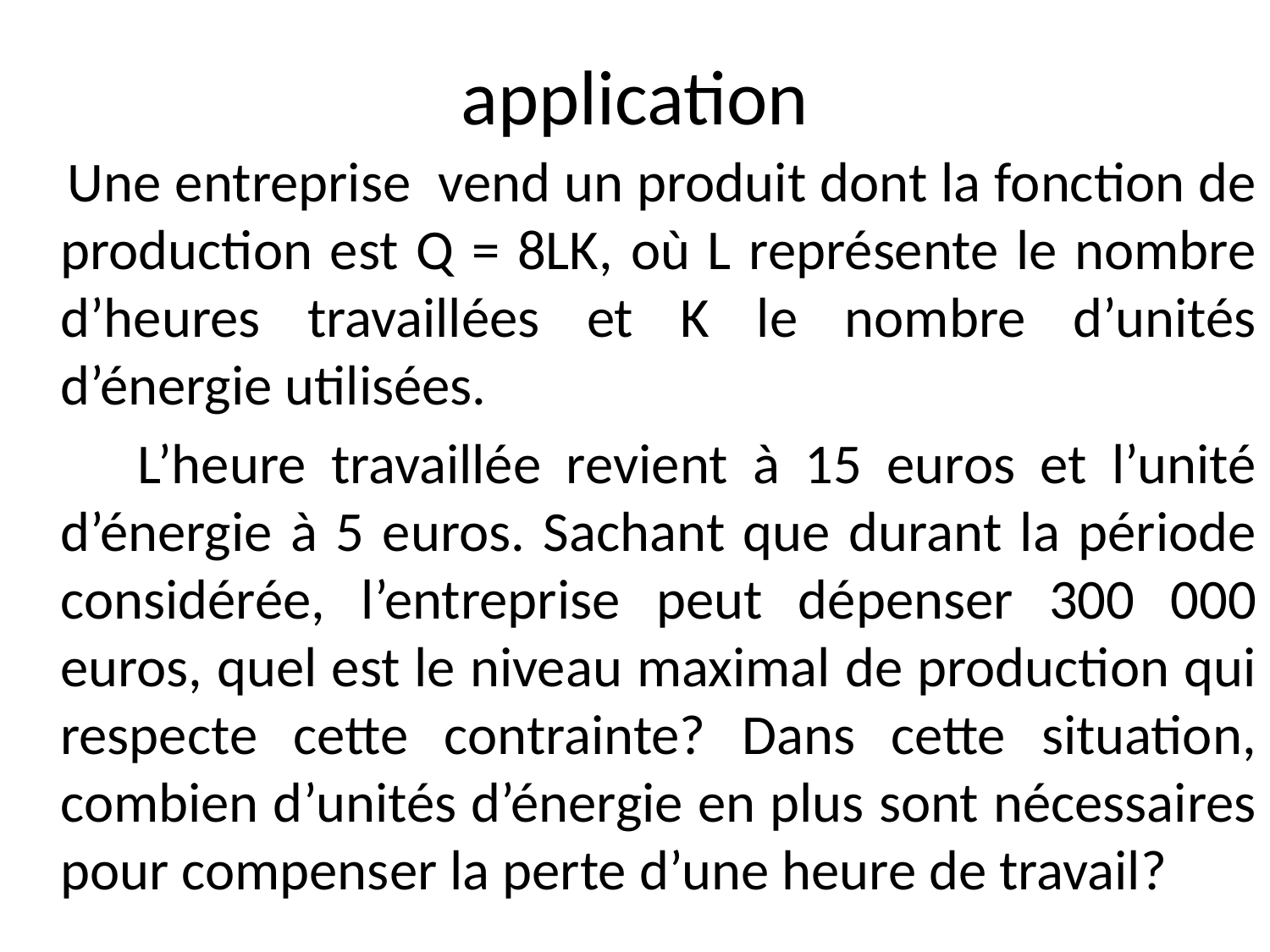

# application
    Une entreprise  vend un produit dont la fonction de production est Q = 8LK, où L représente le nombre d’heures travaillées et K le nombre d’unités d’énergie utilisées.
     L’heure travaillée revient à 15 euros et l’unité d’énergie à 5 euros. Sachant que durant la période considérée, l’entreprise peut dépenser 300 000 euros, quel est le niveau maximal de production qui respecte cette contrainte? Dans cette situation, combien d’unités d’énergie en plus sont nécessaires pour compenser la perte d’une heure de travail?